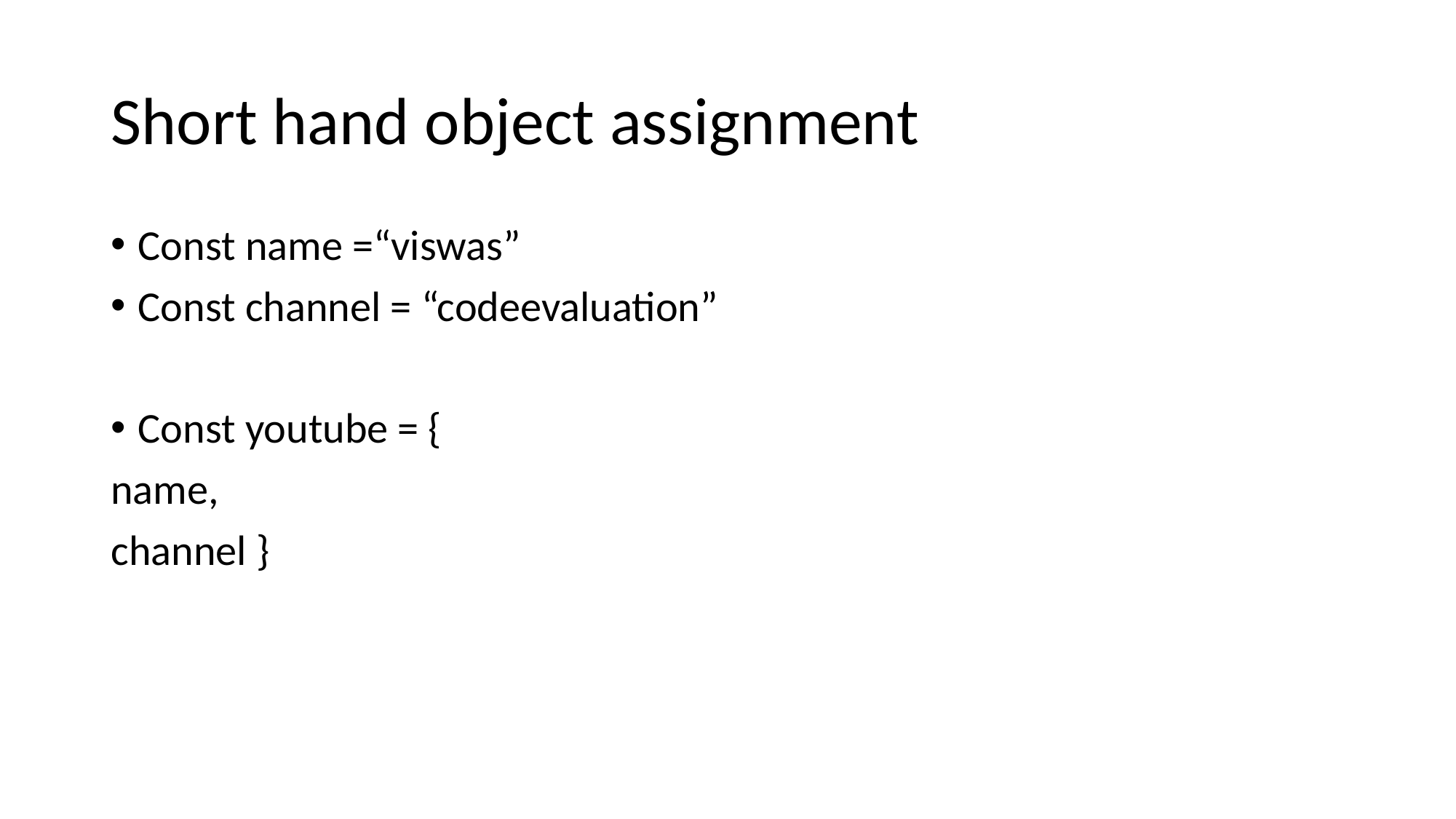

# Short hand object assignment
Const name =“viswas”
Const channel = “codeevaluation”

Const youtube = {
name,
channel }